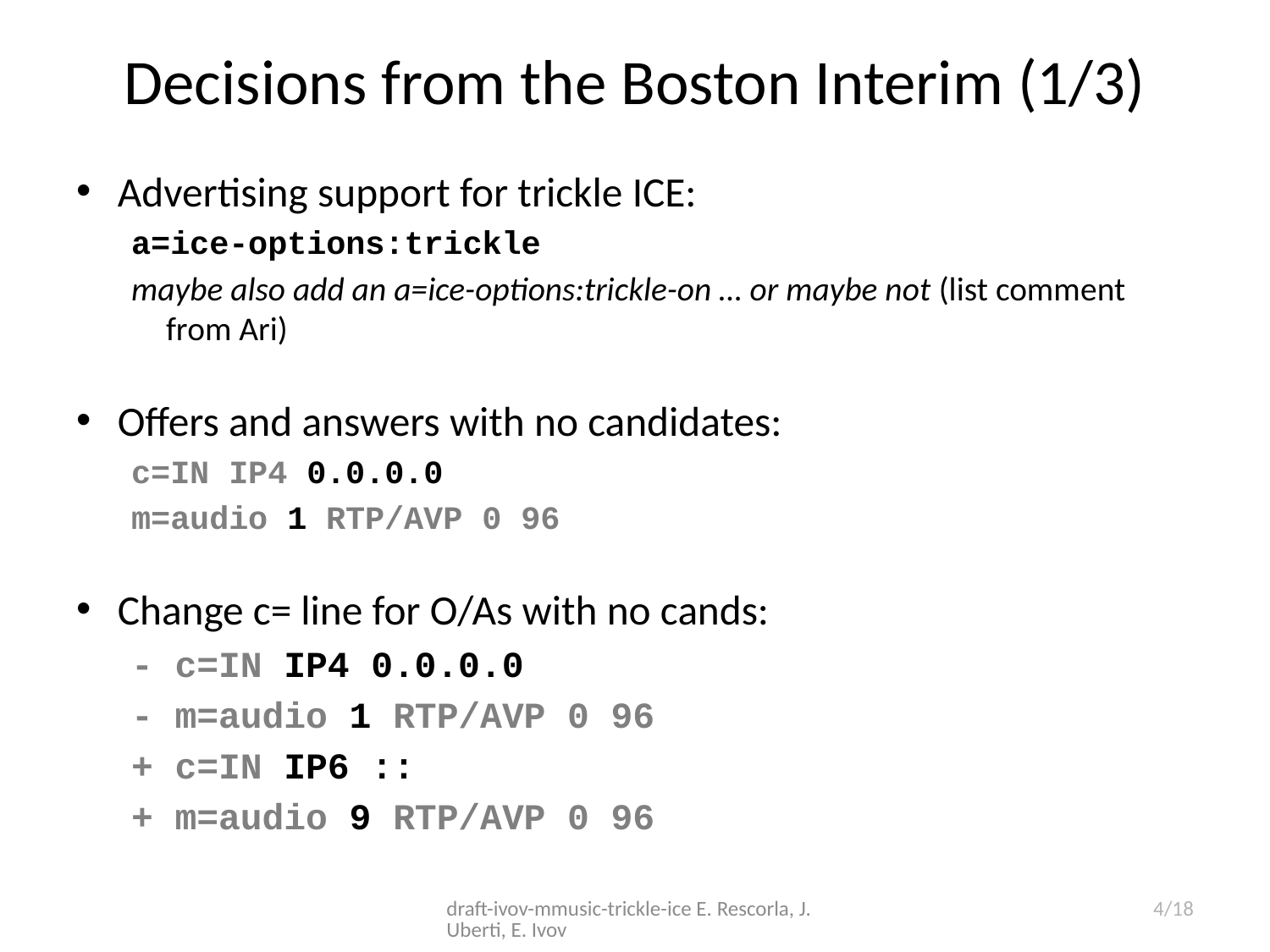

# Decisions from the Boston Interim (1/3)
Advertising support for trickle ICE:
a=ice-options:trickle
maybe also add an a=ice-options:trickle-on … or maybe not (list comment from Ari)
Offers and answers with no candidates:
c=IN IP4 0.0.0.0
m=audio 1 RTP/AVP 0 96
Change c= line for O/As with no cands:
- c=IN IP4 0.0.0.0
- m=audio 1 RTP/AVP 0 96
+ c=IN IP6 ::
+ m=audio 9 RTP/AVP 0 96

draft-ivov-mmusic-trickle-ice E. Rescorla, J. Uberti, E. Ivov
4/18